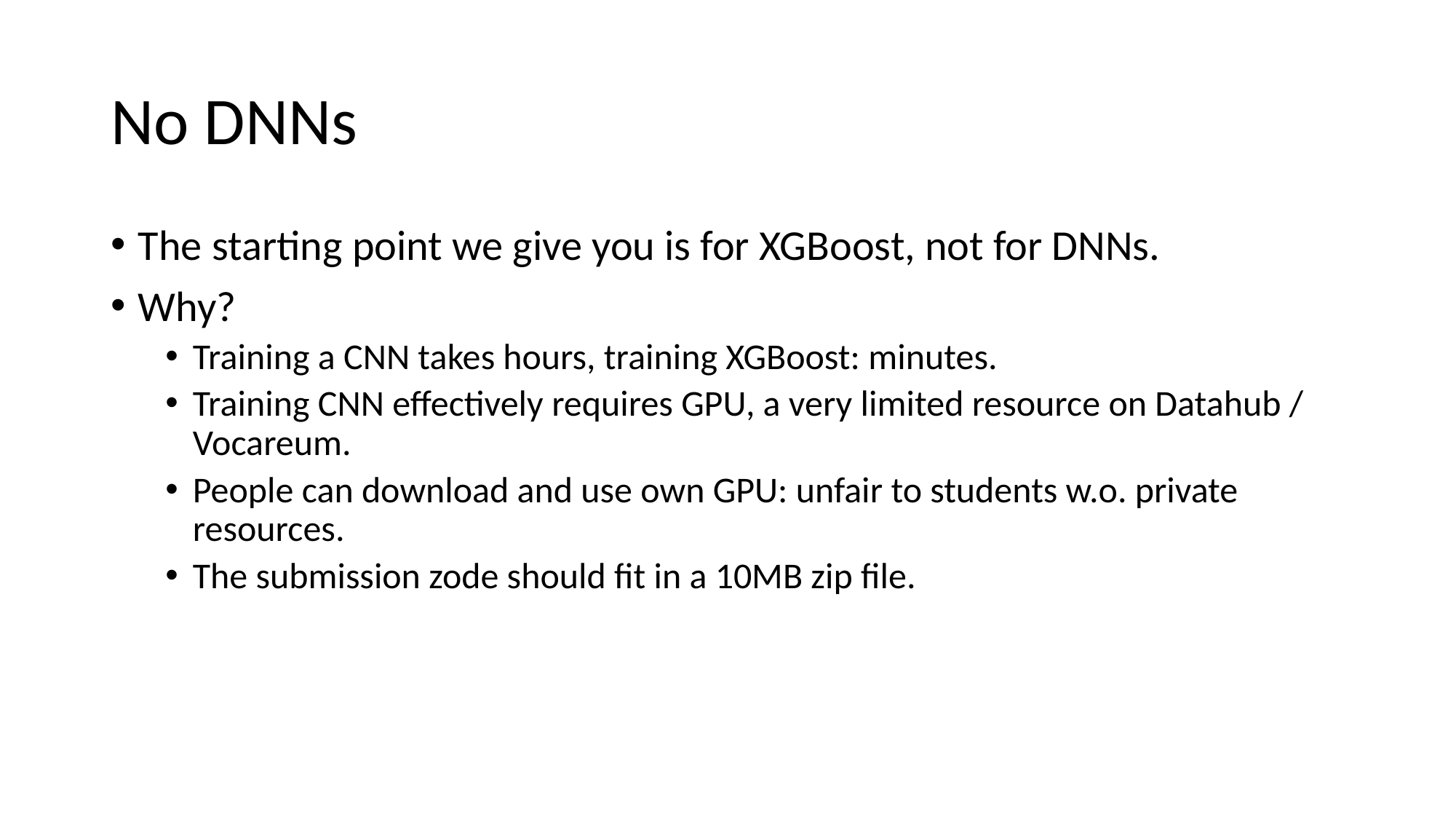

# No DNNs
The starting point we give you is for XGBoost, not for DNNs.
Why?
Training a CNN takes hours, training XGBoost: minutes.
Training CNN effectively requires GPU, a very limited resource on Datahub / Vocareum.
People can download and use own GPU: unfair to students w.o. private resources.
The submission zode should fit in a 10MB zip file.